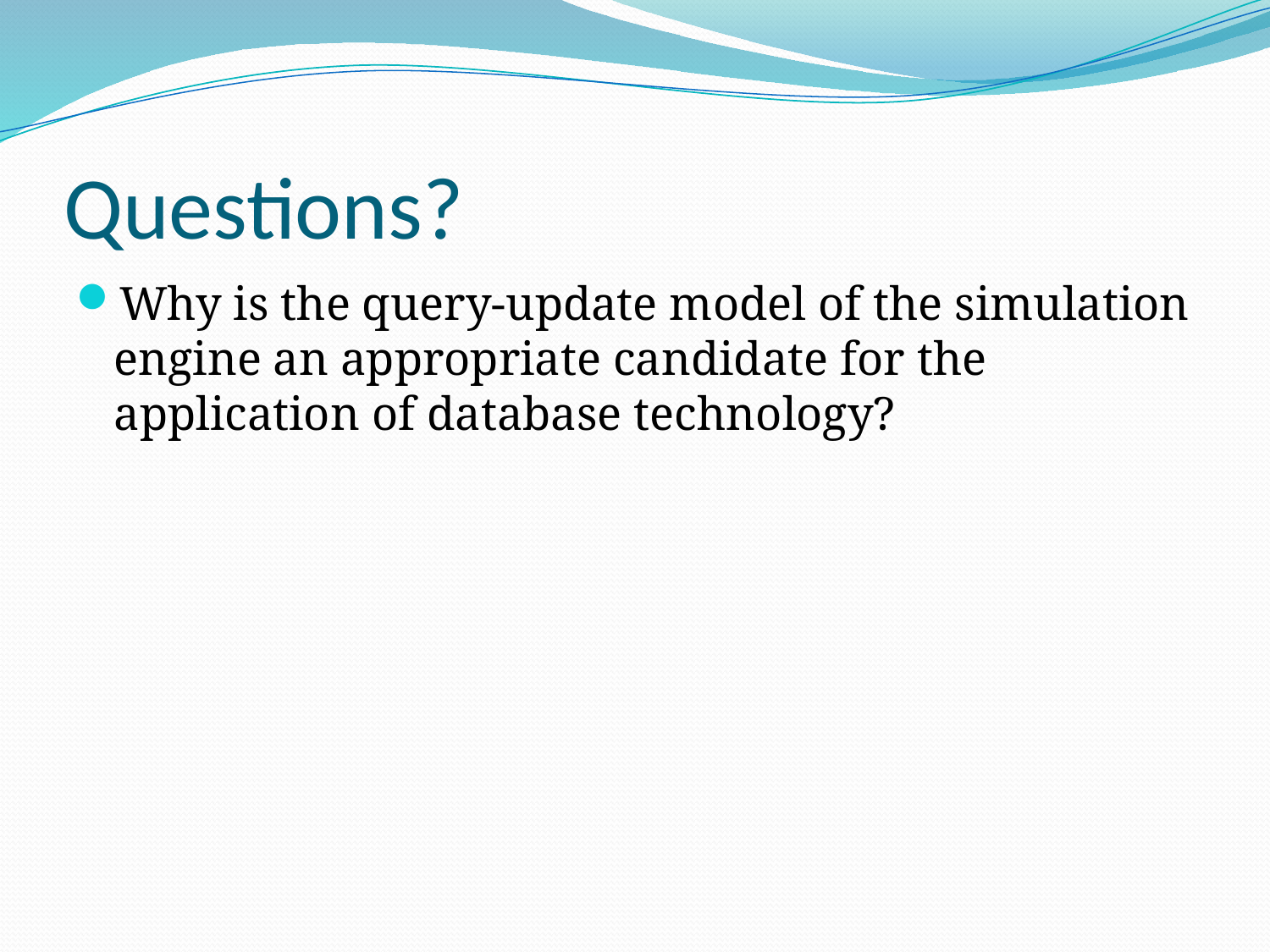

# Questions?
Why is the query-update model of the simulation engine an appropriate candidate for the application of database technology?